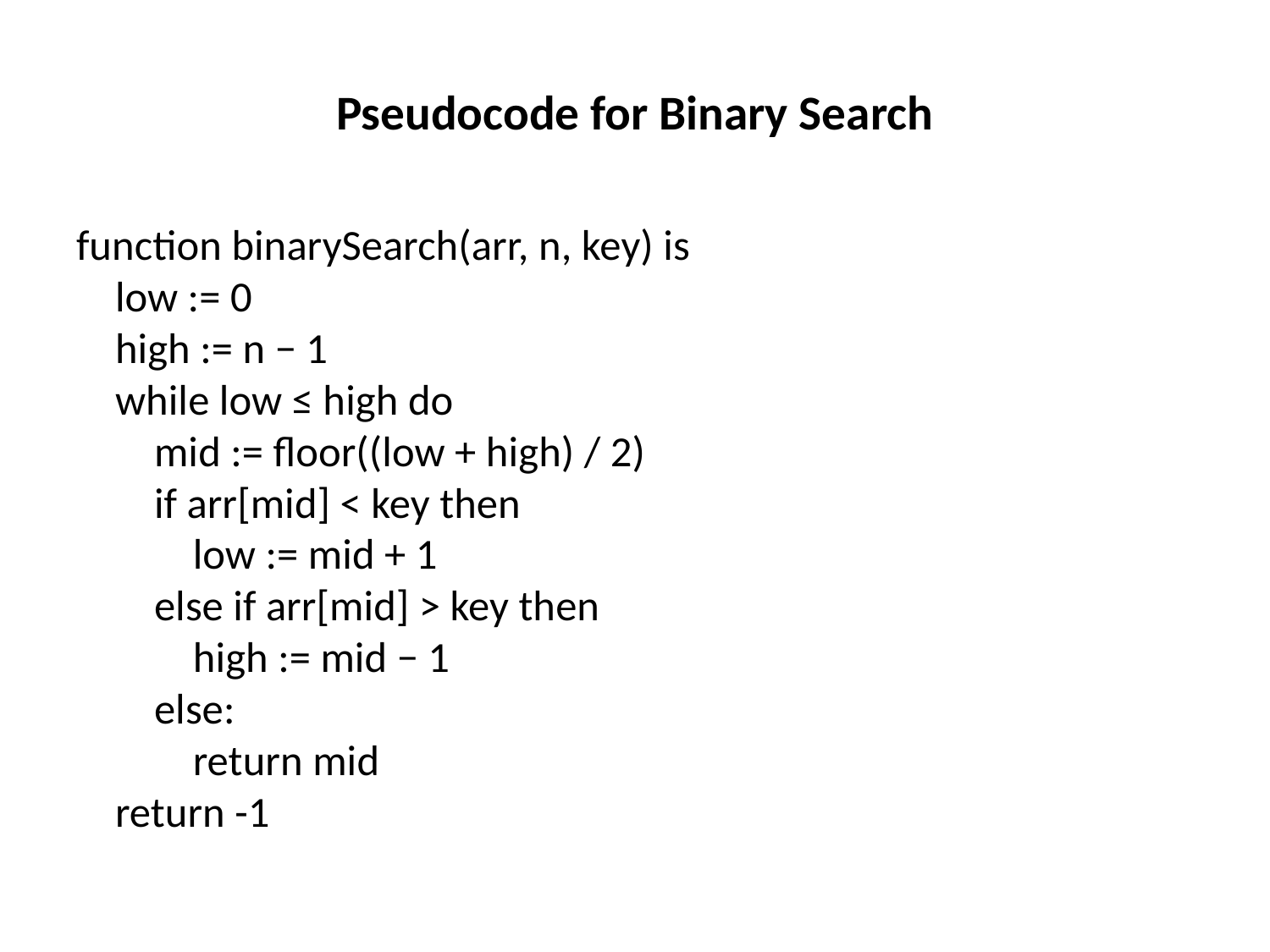

# Pseudocode for Binary Search
function binarySearch(arr, n, key) is
    low := 0
    high := n − 1
    while low ≤ high do
        mid := floor((low + high) / 2)
        if arr[mid] < key then
            low := mid + 1
        else if arr[mid] > key then
            high := mid − 1
        else:
            return mid
    return -1